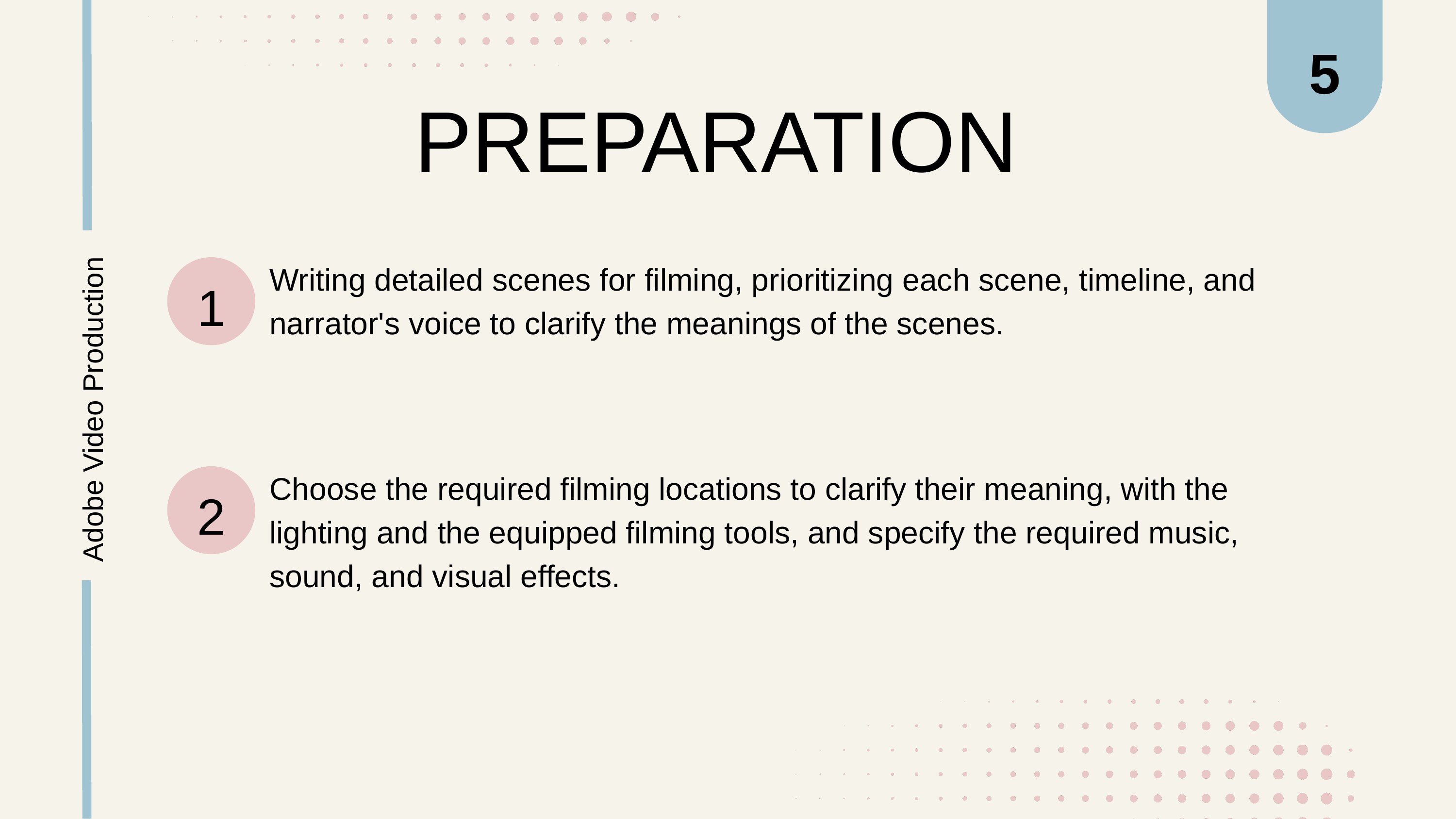

5

PREPARATION

Writing detailed scenes for filming, prioritizing each scene, timeline, and narrator's voice to clarify the meanings of the scenes.
1

Choose the required filming locations to clarify their meaning, with the lighting and the equipped filming tools, and specify the required music, sound, and visual effects.
2

Adobe Video Production